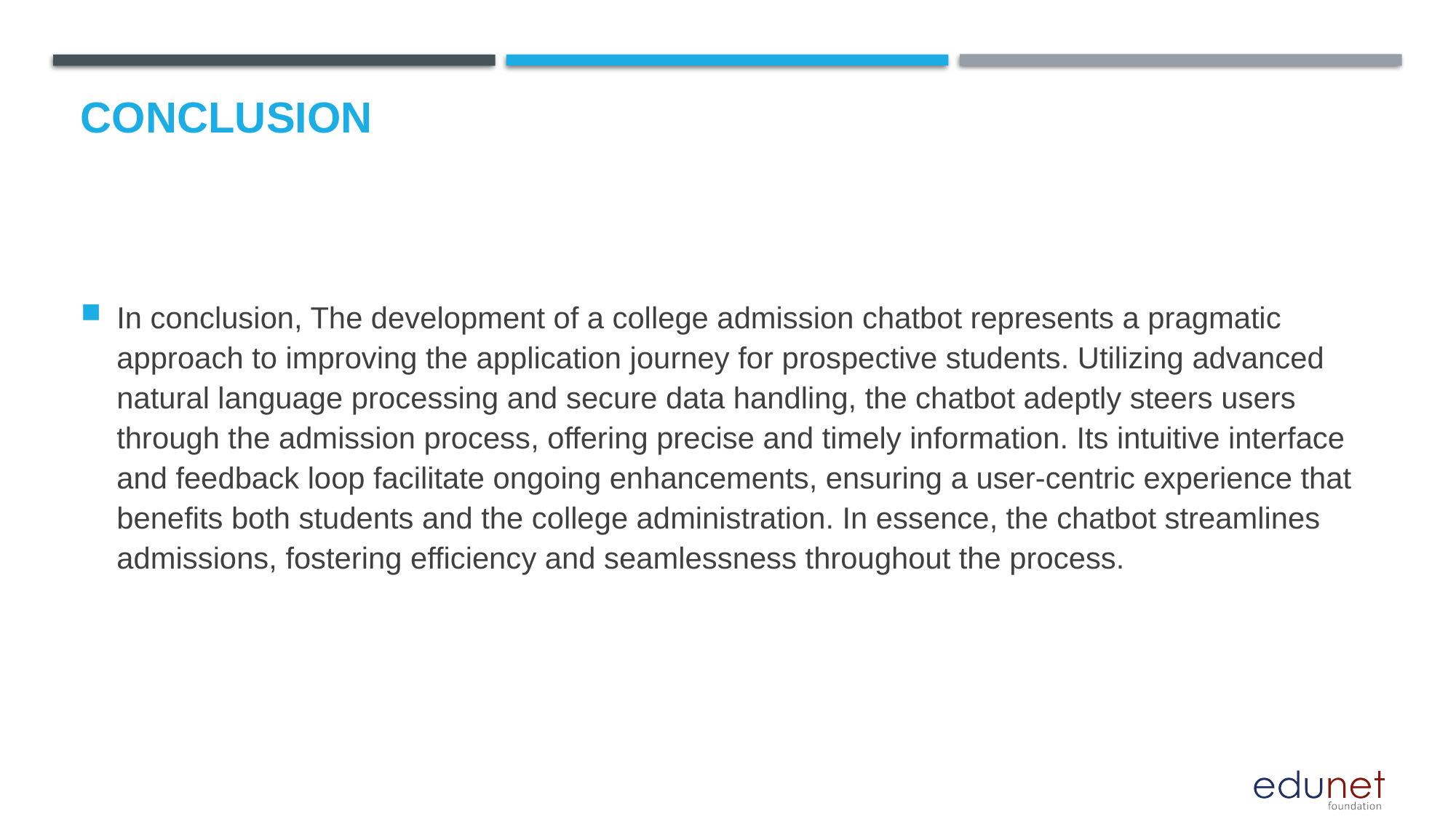

# Conclusion
In conclusion, The development of a college admission chatbot represents a pragmatic approach to improving the application journey for prospective students. Utilizing advanced natural language processing and secure data handling, the chatbot adeptly steers users through the admission process, offering precise and timely information. Its intuitive interface and feedback loop facilitate ongoing enhancements, ensuring a user-centric experience that benefits both students and the college administration. In essence, the chatbot streamlines admissions, fostering efficiency and seamlessness throughout the process.